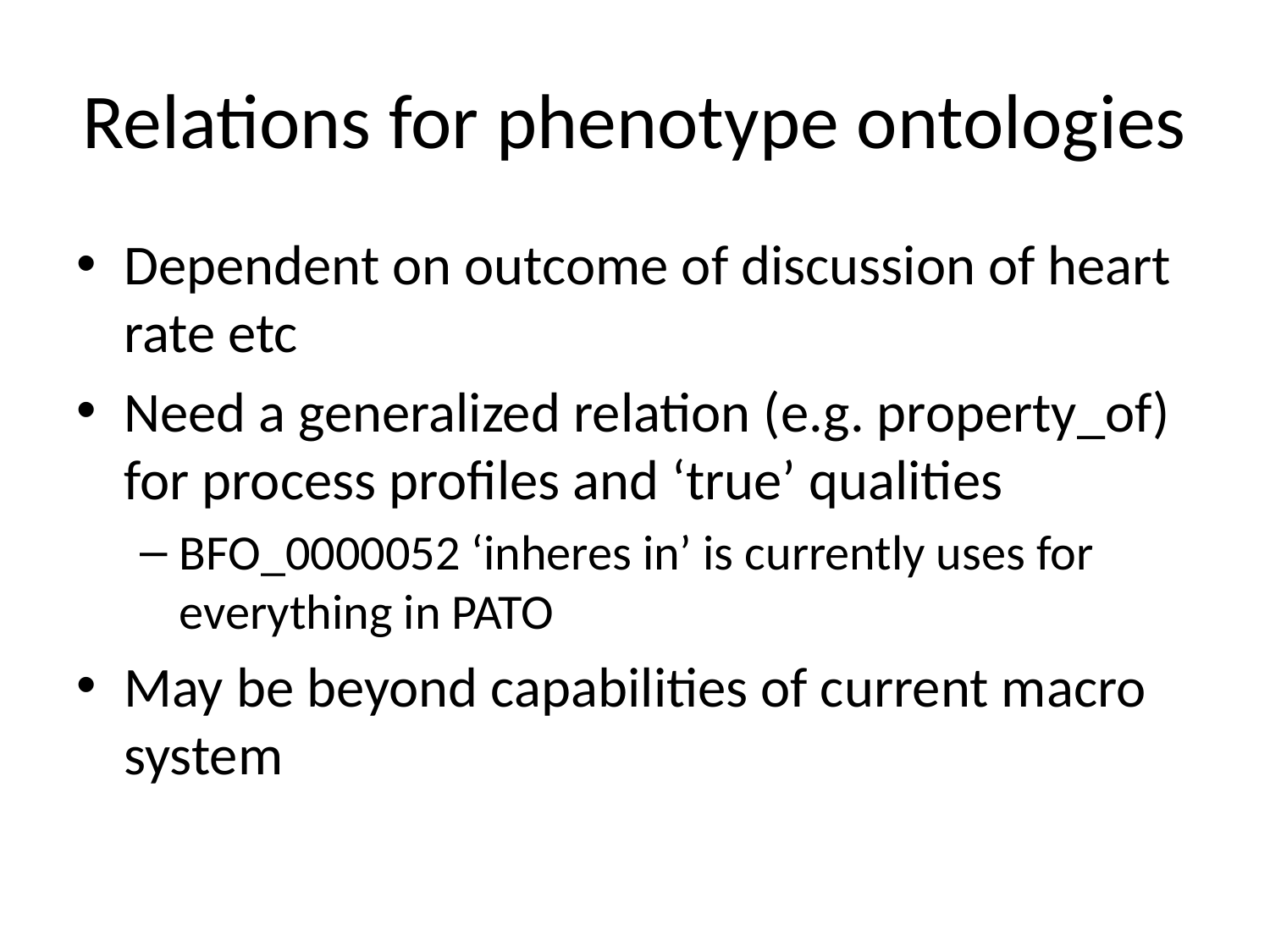

# Relations for phenotype ontologies
Dependent on outcome of discussion of heart rate etc
Need a generalized relation (e.g. property_of) for process profiles and ‘true’ qualities
BFO_0000052 ‘inheres in’ is currently uses for everything in PATO
May be beyond capabilities of current macro system